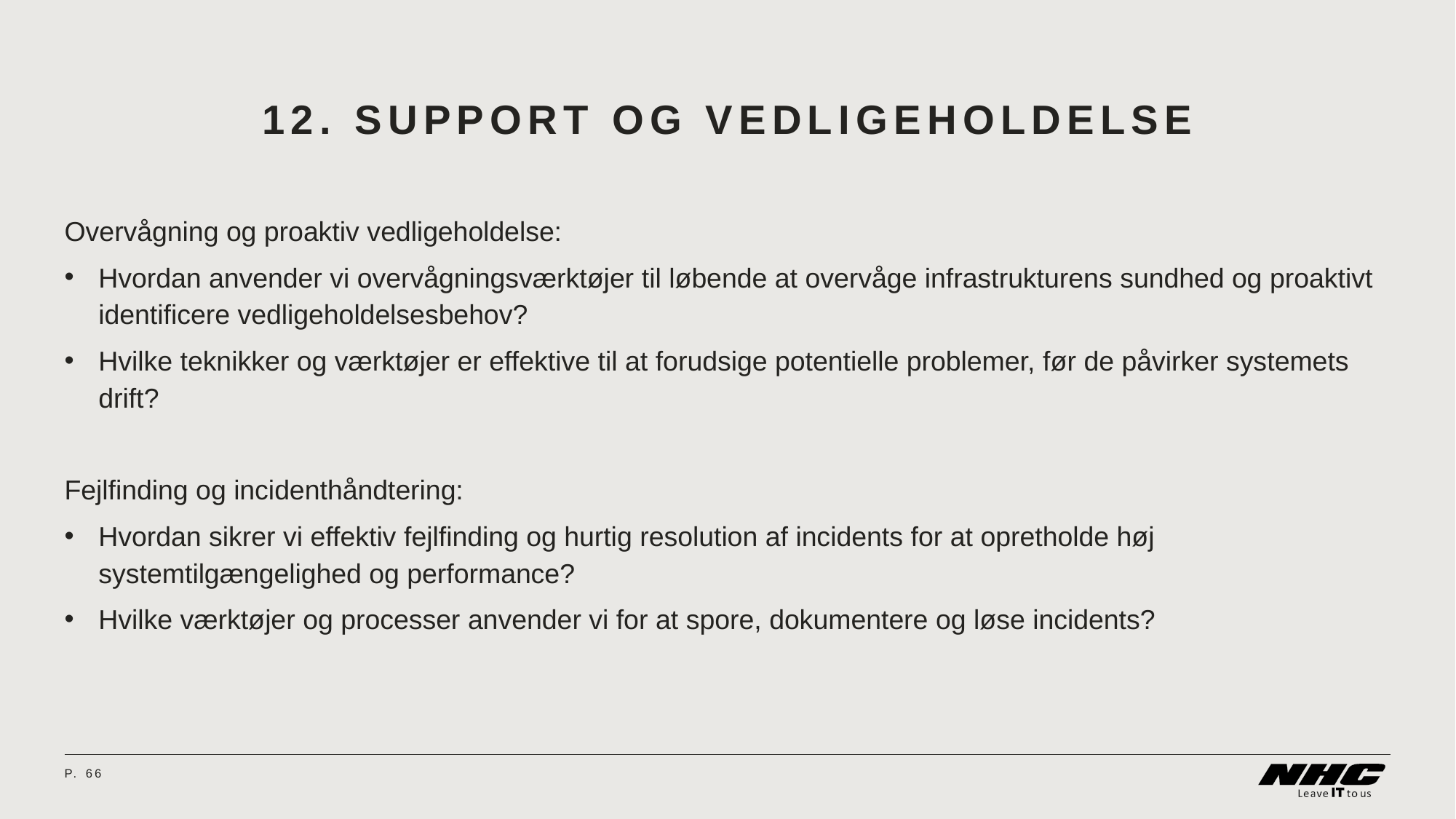

# 12. Support og vedligeholdelse
Overvågning og proaktiv vedligeholdelse:
Hvordan anvender vi overvågningsværktøjer til løbende at overvåge infrastrukturens sundhed og proaktivt identificere vedligeholdelsesbehov?
Hvilke teknikker og værktøjer er effektive til at forudsige potentielle problemer, før de påvirker systemets drift?

Fejlfinding og incidenthåndtering:
Hvordan sikrer vi effektiv fejlfinding og hurtig resolution af incidents for at opretholde høj systemtilgængelighed og performance?
Hvilke værktøjer og processer anvender vi for at spore, dokumentere og løse incidents?
P.	66

08 April 2024